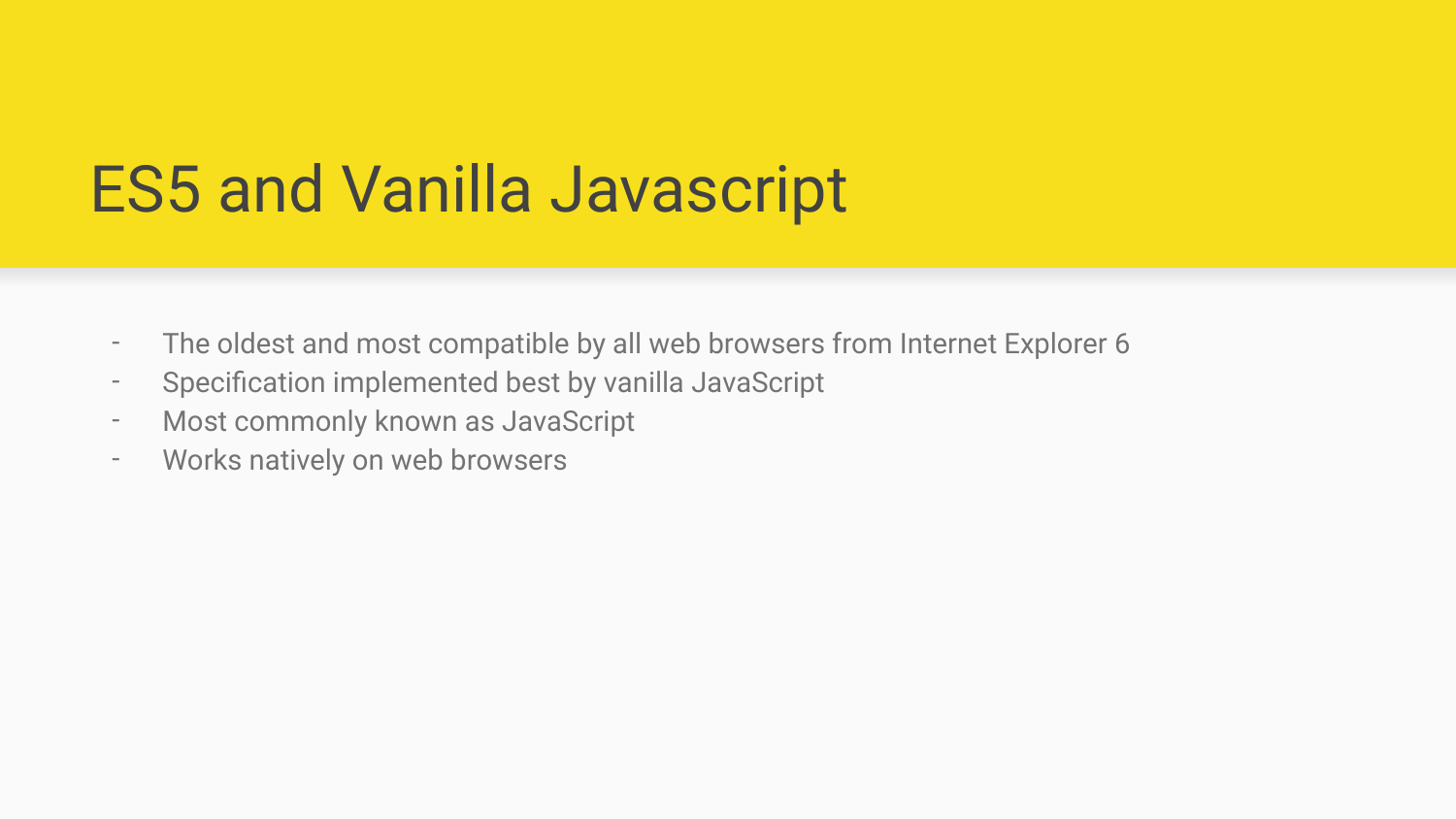

# ES5 and Vanilla Javascript
The oldest and most compatible by all web browsers from Internet Explorer 6
Specification implemented best by vanilla JavaScript
Most commonly known as JavaScript
Works natively on web browsers